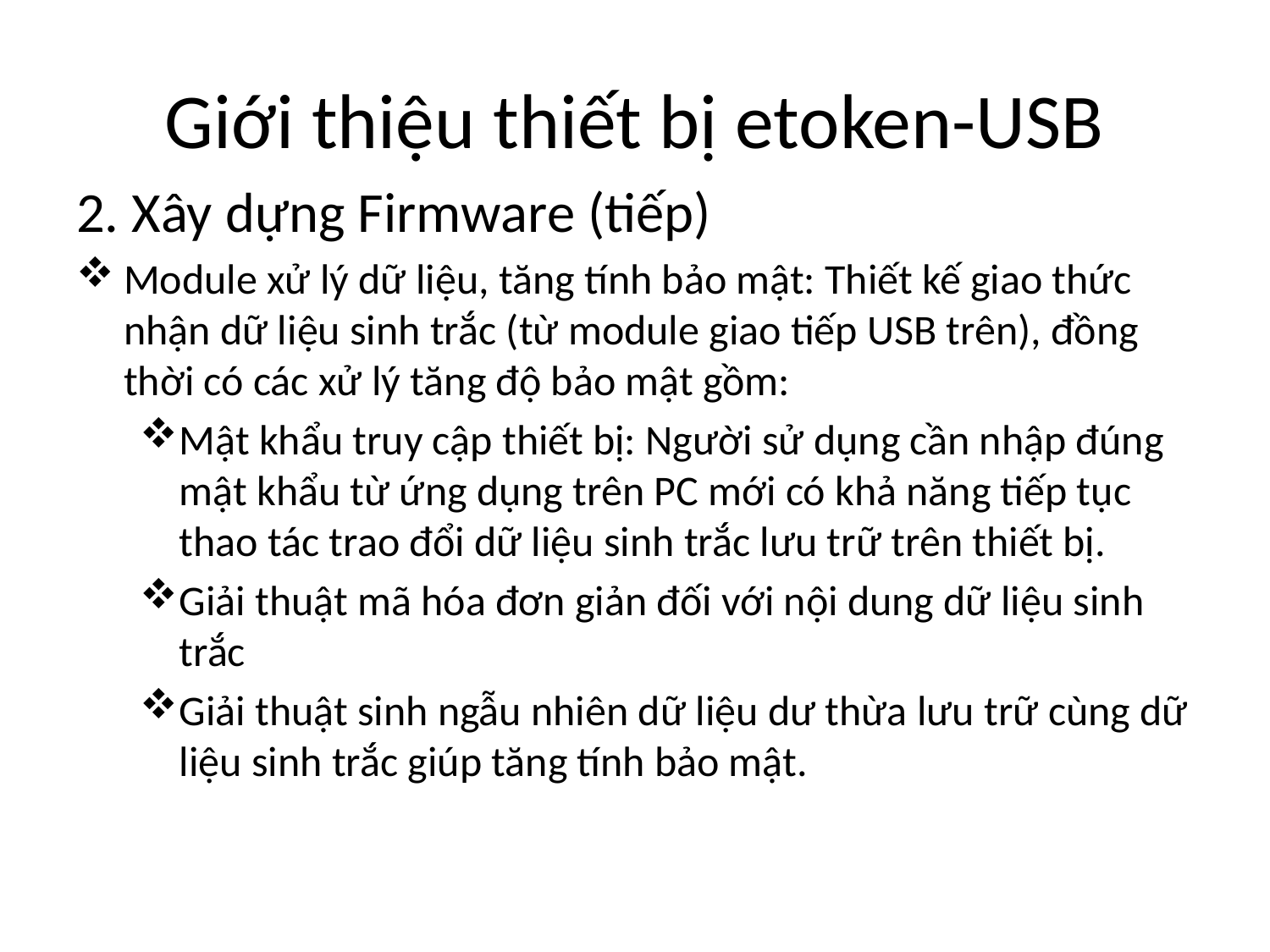

# Giới thiệu thiết bị etoken-USB
2. Xây dựng Firmware (tiếp)
Module xử lý dữ liệu, tăng tính bảo mật: Thiết kế giao thức nhận dữ liệu sinh trắc (từ module giao tiếp USB trên), đồng thời có các xử lý tăng độ bảo mật gồm:
Mật khẩu truy cập thiết bị: Người sử dụng cần nhập đúng mật khẩu từ ứng dụng trên PC mới có khả năng tiếp tục thao tác trao đổi dữ liệu sinh trắc lưu trữ trên thiết bị.
Giải thuật mã hóa đơn giản đối với nội dung dữ liệu sinh trắc
Giải thuật sinh ngẫu nhiên dữ liệu dư thừa lưu trữ cùng dữ liệu sinh trắc giúp tăng tính bảo mật.